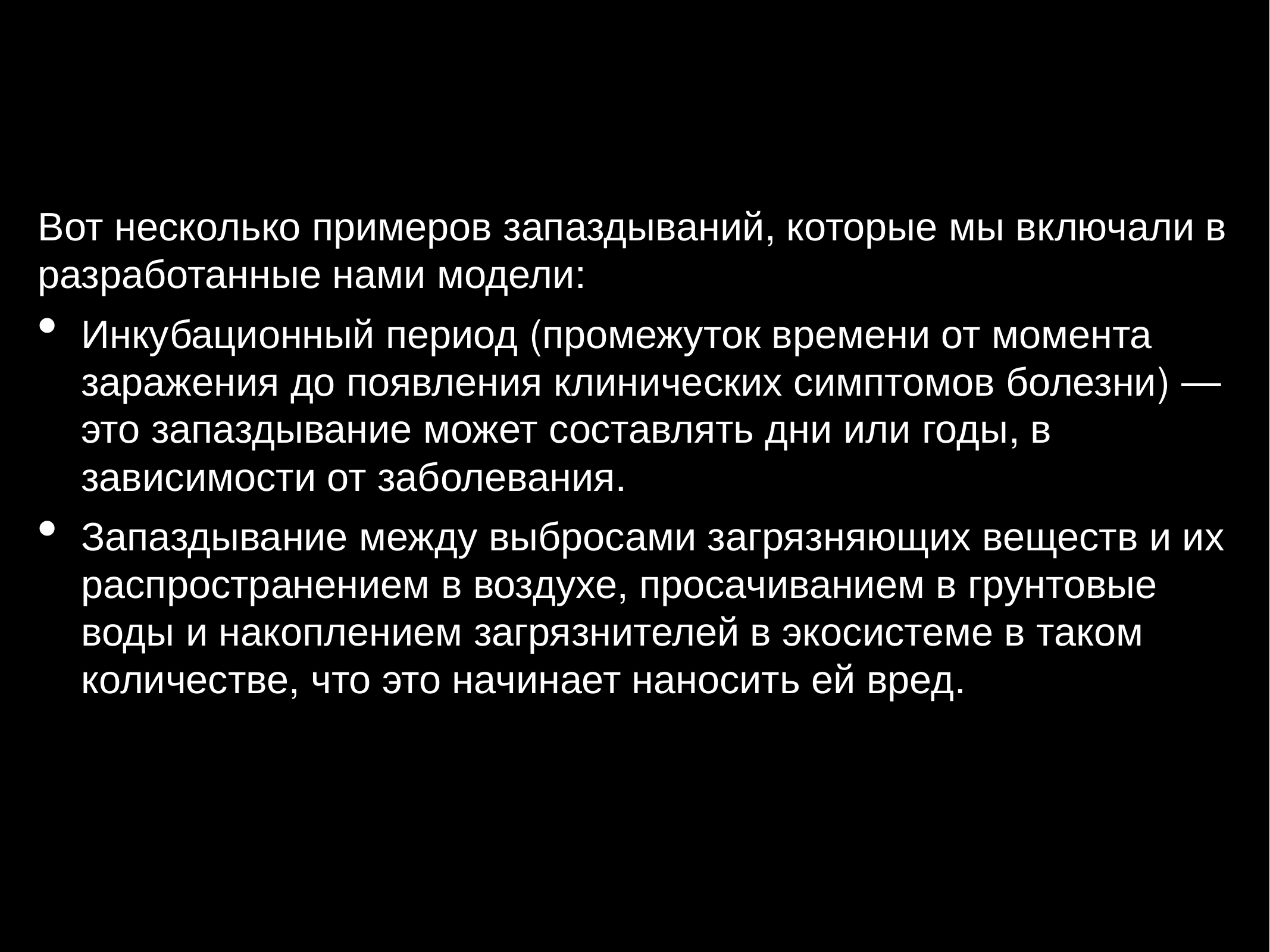

54
Вот несколько примеров запаздываний, которые мы включали в разработанные нами модели:
Инкубационный период (промежуток времени от момента заражения до появления клинических симптомов болезни) — это запаздывание может составлять дни или годы, в зависимости от заболевания.
Запаздывание между выбросами загрязняющих веществ и их распространением в воздухе, просачиванием в грунтовые воды и накоплением загрязнителей в экосистеме в таком количестве, что это начинает наносить ей вред.